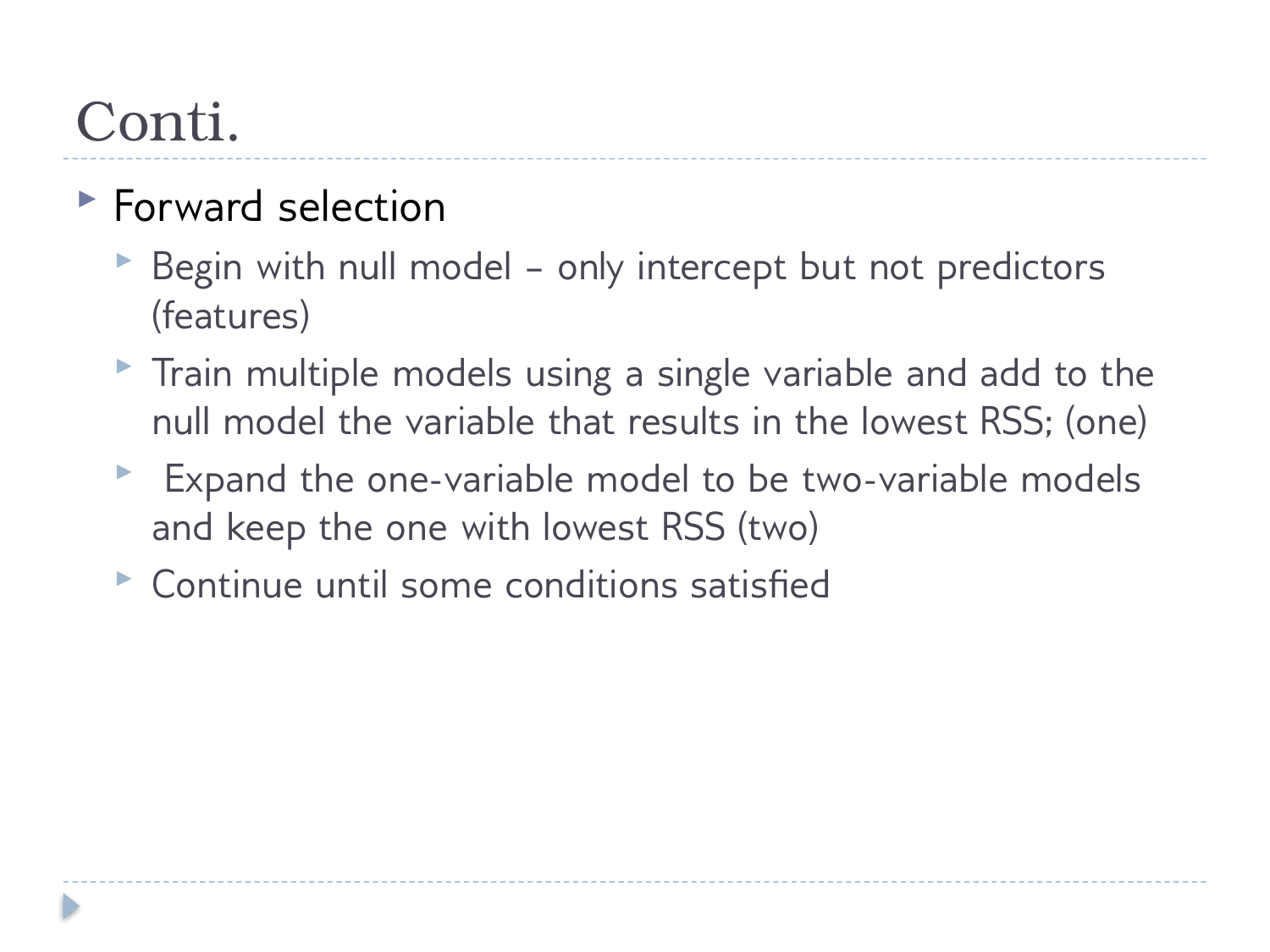

# Conti.
Forward selection
Begin with null model – only intercept but not predictors (features)
Train multiple models using a single variable and add to the null model the variable that results in the lowest RSS; (one)
 Expand the one-variable model to be two-variable models and keep the one with lowest RSS (two)
Continue until some conditions satisfied